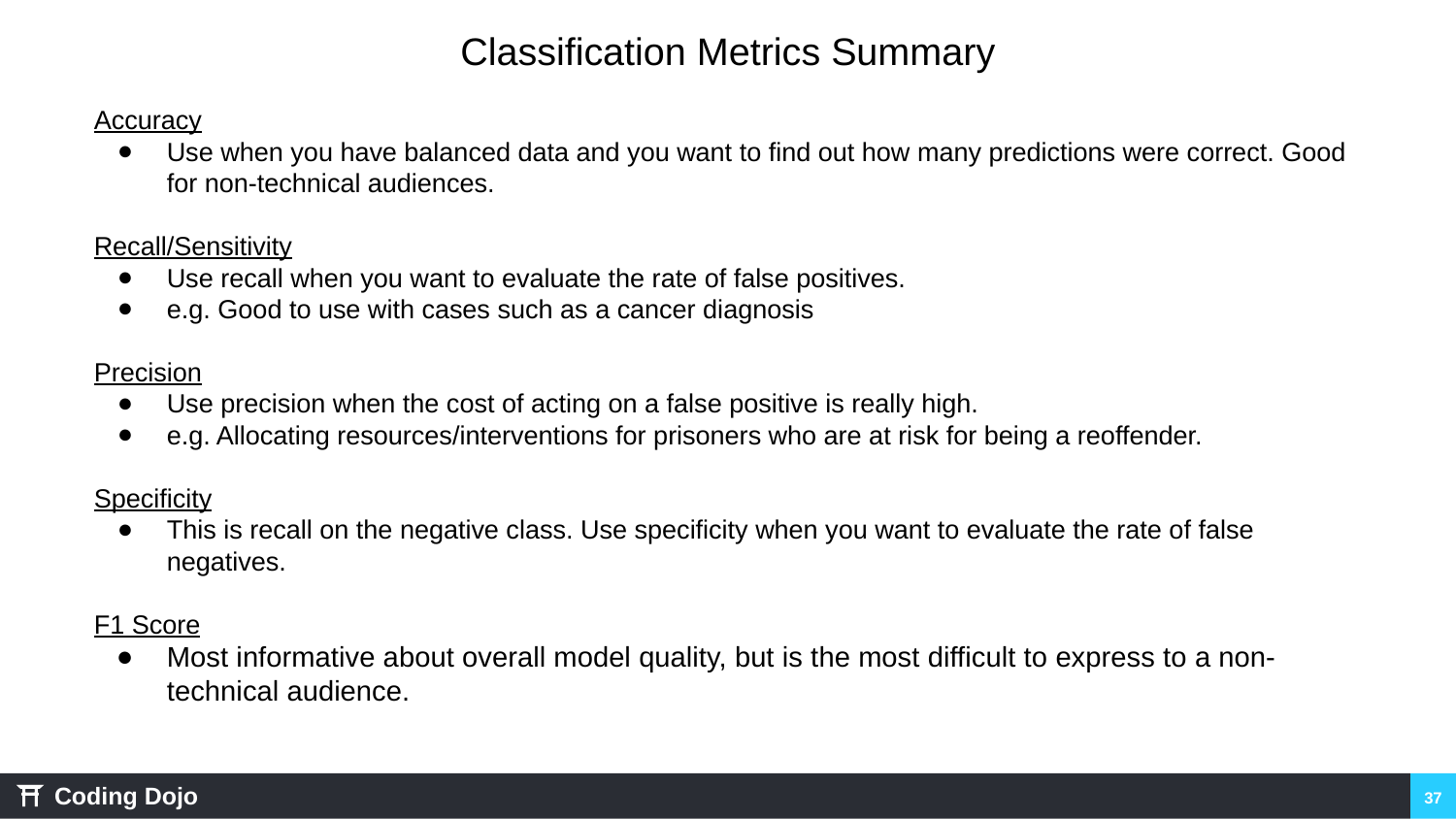

Classification Metrics Summary
Accuracy
Use when you have balanced data and you want to find out how many predictions were correct. Good for non-technical audiences.

Recall/Sensitivity
Use recall when you want to evaluate the rate of false positives.
e.g. Good to use with cases such as a cancer diagnosis

Precision
Use precision when the cost of acting on a false positive is really high.
e.g. Allocating resources/interventions for prisoners who are at risk for being a reoffender.

Specificity
This is recall on the negative class. Use specificity when you want to evaluate the rate of false negatives.

F1 Score
Most informative about overall model quality, but is the most difficult to express to a non-technical audience.